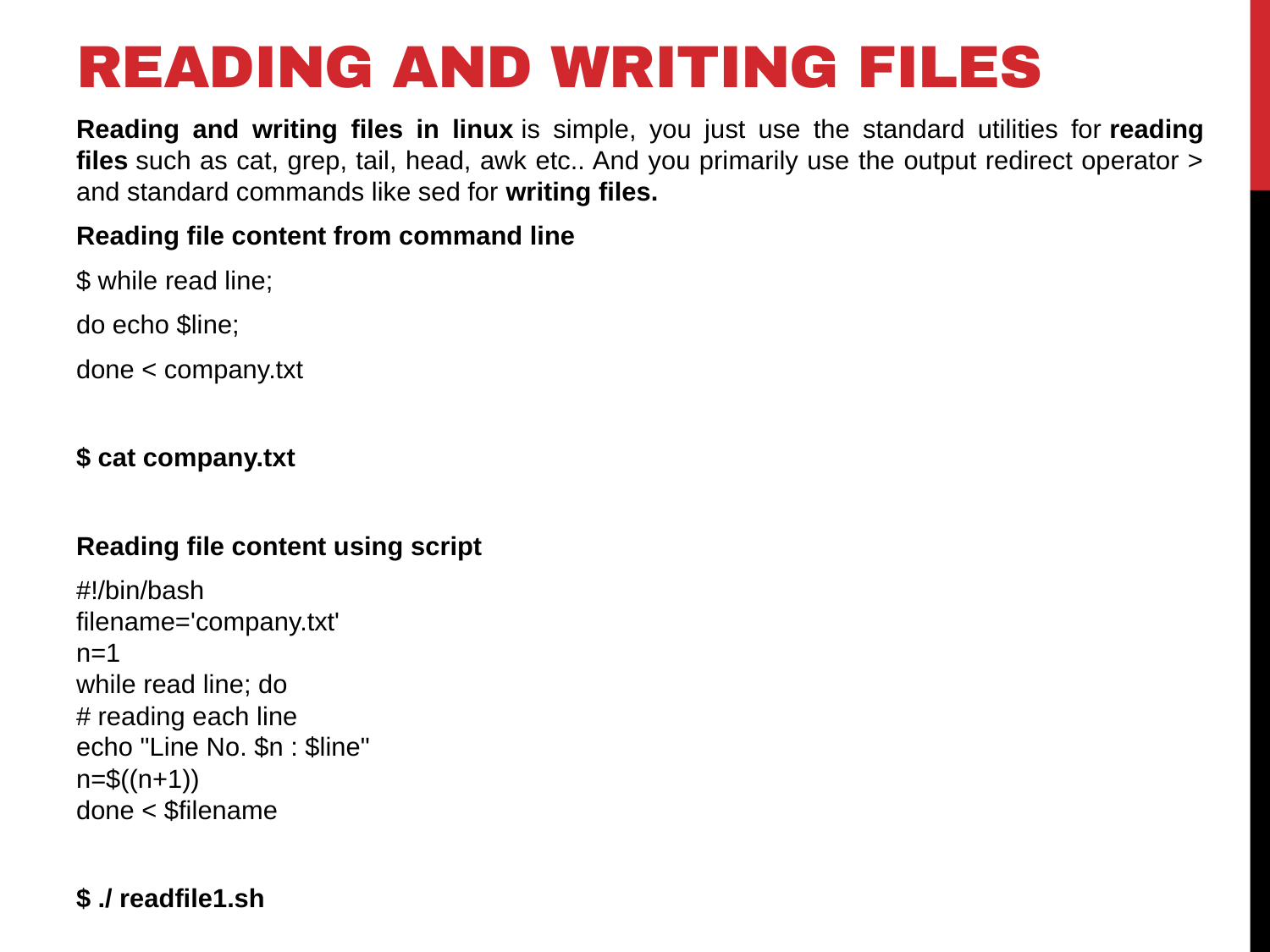

# Reading and Writing Files
Reading and writing files in linux is simple, you just use the standard utilities for reading files such as cat, grep, tail, head, awk etc.. And you primarily use the output redirect operator > and standard commands like sed for writing files.
Reading file content from command line
$ while read line;
do echo $line;
done < company.txt

$ cat company.txt

Reading file content using script
#!/bin/bash
filename='company.txt'
n=1
while read line; do
# reading each line
echo "Line No. $n : $line"
n=$((n+1))
done < $filename

$ ./ readfile1.sh